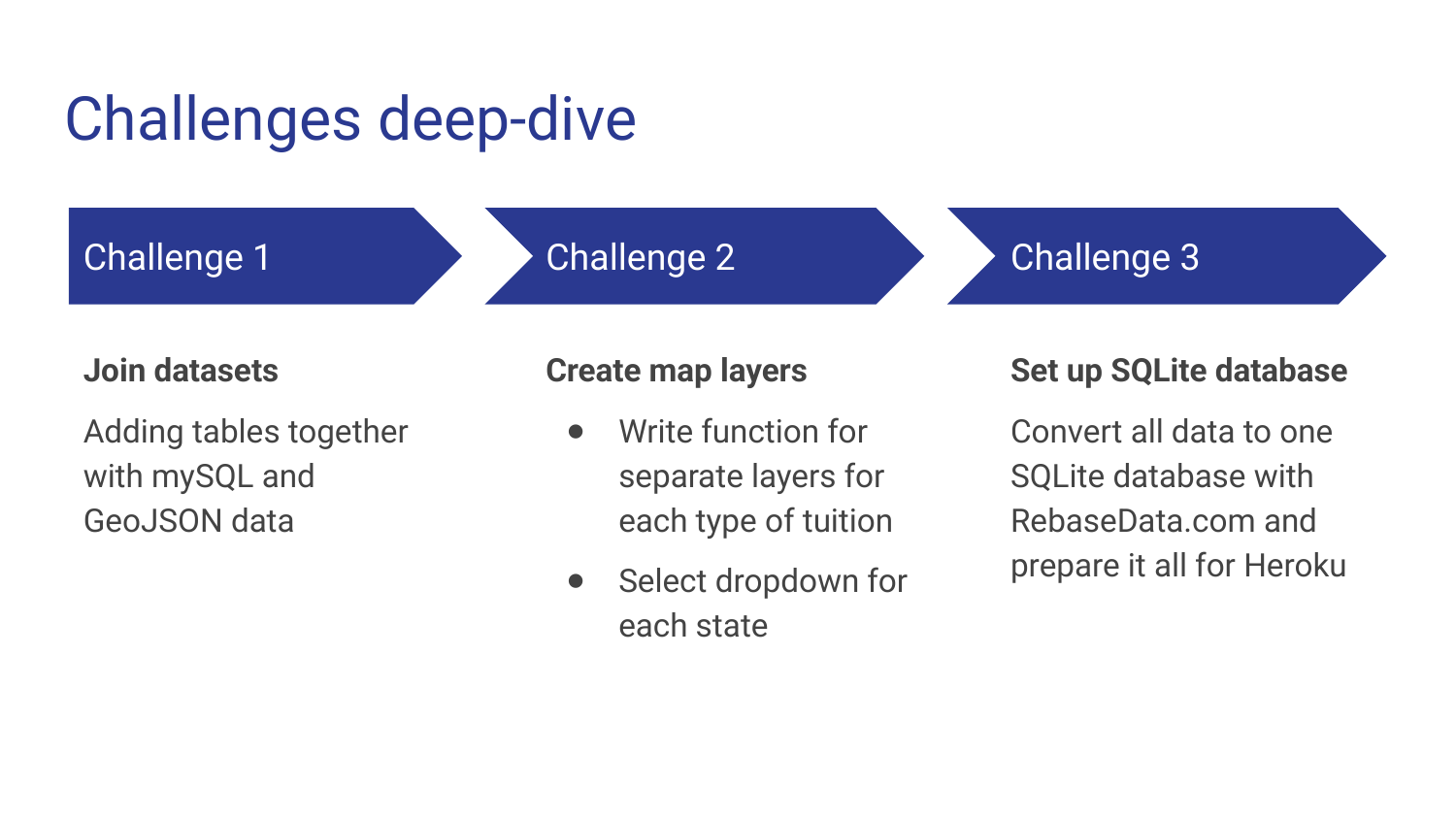

# Challenges deep-dive

Challenge 1
Challenge 2
Challenge 3
Join datasets
Adding tables together with mySQL and GeoJSON data
Create map layers
Write function for separate layers for each type of tuition
Select dropdown for each state
Set up SQLite database
Convert all data to one SQLite database with RebaseData.com and prepare it all for Heroku